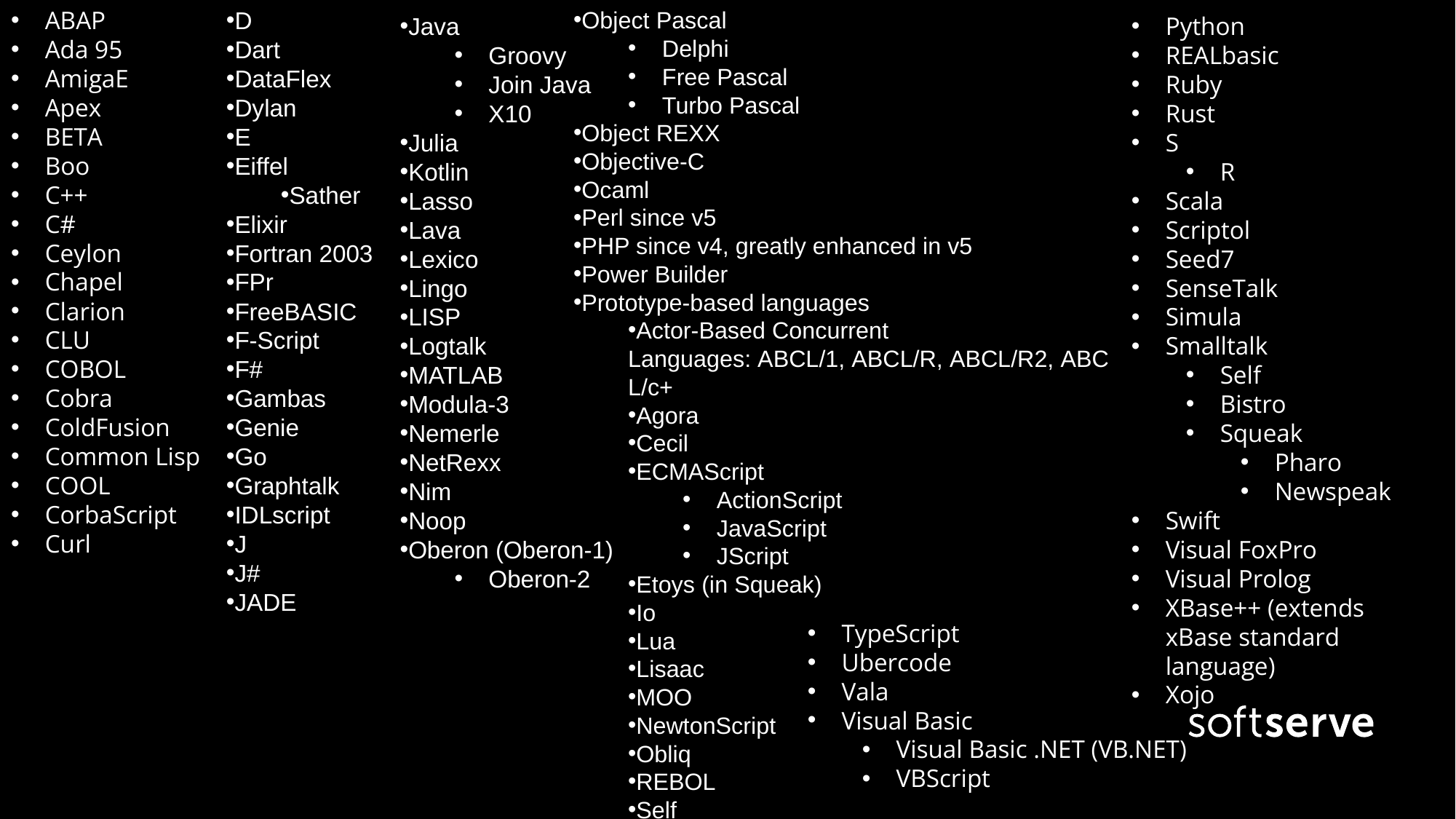

ABAP
Ada 95
AmigaE
Apex
BETA
Boo
C++
C#
Ceylon
Chapel
Clarion
CLU
COBOL
Cobra
ColdFusion
Common Lisp
COOL
CorbaScript
Curl
D
Dart
DataFlex
Dylan
E
Eiffel
Sather
Elixir
Fortran 2003
FPr
FreeBASIC
F-Script
F#
Gambas
Genie
Go
Graphtalk
IDLscript
J
J#
JADE
Object Pascal
Delphi
Free Pascal
Turbo Pascal
Object REXX
Objective-C
Ocaml
Perl since v5
PHP since v4, greatly enhanced in v5
Power Builder
Prototype-based languages
Actor-Based Concurrent Languages: ABCL/1, ABCL/R, ABCL/R2, ABCL/c+
Agora
Cecil
ECMAScript
ActionScript
JavaScript
JScript
Etoys (in Squeak)
Io
Lua
Lisaac
MOO
NewtonScript
Obliq
REBOL
Self

Java
Groovy
Join Java
X10
Julia
Kotlin
Lasso
Lava
Lexico
Lingo
LISP
Logtalk
MATLAB
Modula-3
Nemerle
NetRexx
Nim
Noop
Oberon (Oberon-1)
Oberon-2

Python
REALbasic
Ruby
Rust
S
R
Scala
Scriptol
Seed7
SenseTalk
Simula
Smalltalk
Self
Bistro
Squeak
Pharo
Newspeak
Swift
Visual FoxPro
Visual Prolog
XBase++ (extends xBase standard language)
Xojo
TypeScript
Ubercode
Vala
Visual Basic
Visual Basic .NET (VB.NET)
VBScript
Orest Furda